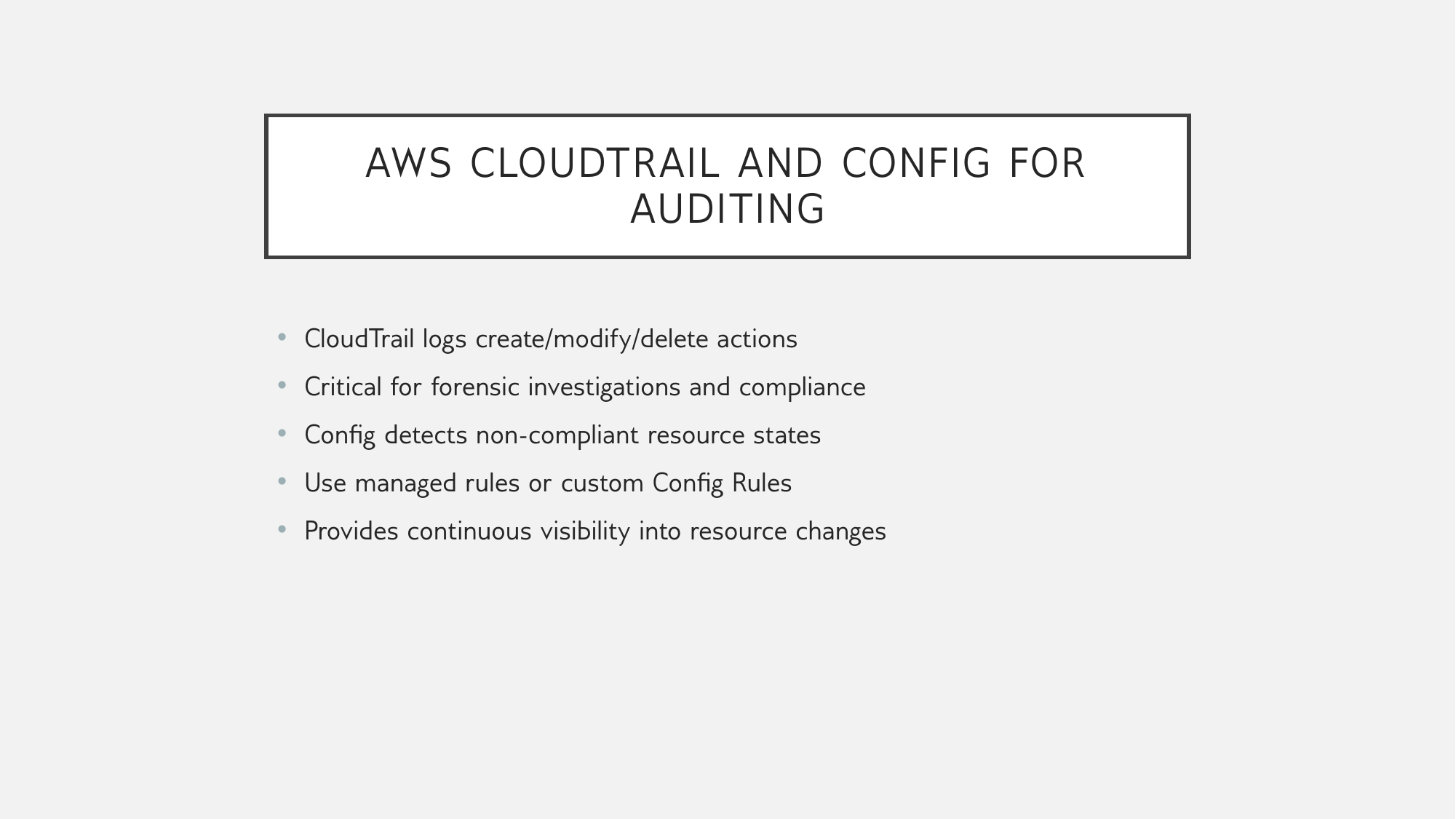

# AWS CloudTrail and Config for Auditing
CloudTrail logs create/modify/delete actions
Critical for forensic investigations and compliance
Config detects non-compliant resource states
Use managed rules or custom Config Rules
Provides continuous visibility into resource changes